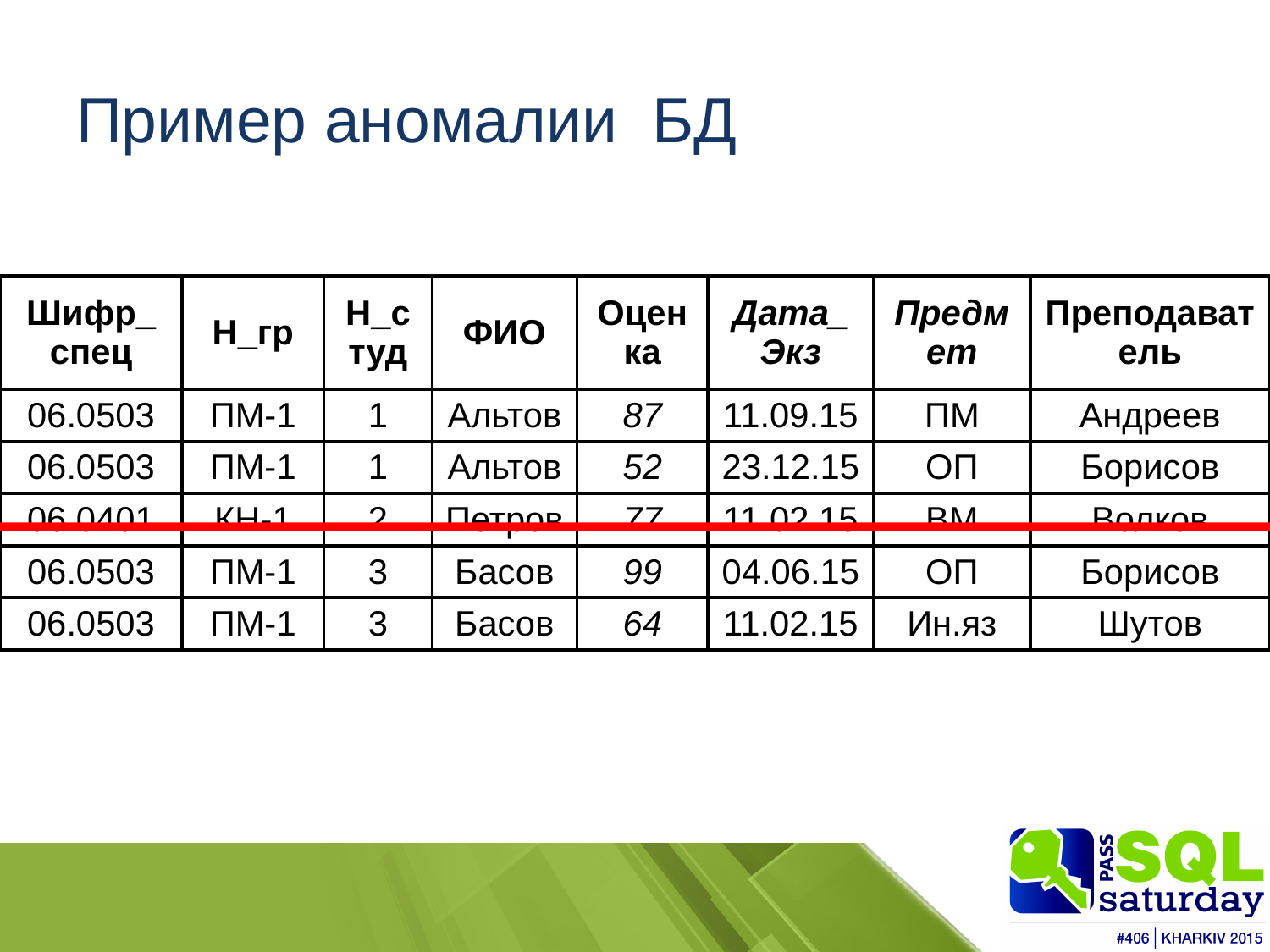

# Пример аномалии  БД
| Шифр\_ спец | Н\_гр | Н\_студ | ФИО | Оценка | Дата\_Экз | Предмет | Преподаватель |
| --- | --- | --- | --- | --- | --- | --- | --- |
| 06.0503 | ПМ-1 | 1 | Альтов | 87 | 11.09.15 | ПМ | Андреев |
| 06.0503 | ПМ-1 | 1 | Альтов | 52 | 23.12.15 | ОП | Борисов |
| 06.0401 | КН-1 | 2 | Петров | 77 | 11.02.15 | ВМ | Волков |
| 06.0503 | ПМ-1 | 3 | Басов | 99 | 04.06.15 | ОП | Борисов |
| 06.0503 | ПМ-1 | 3 | Басов | 64 | 11.02.15 | Ин.яз | Шутов |